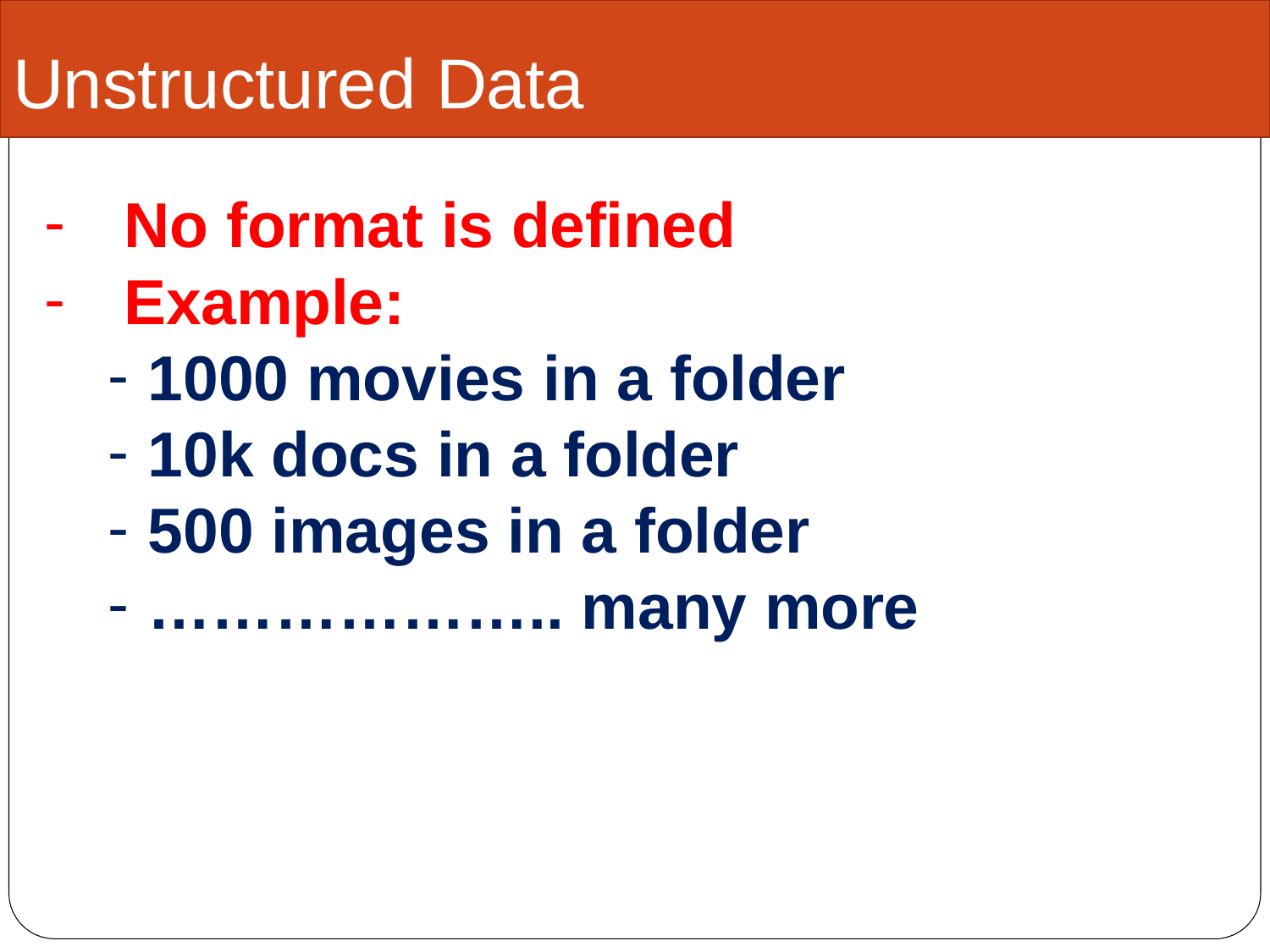

# Unstructured Data
No format is defined
Example:
1000 movies in a folder
10k docs in a folder
500 images in a folder
……………….. many more